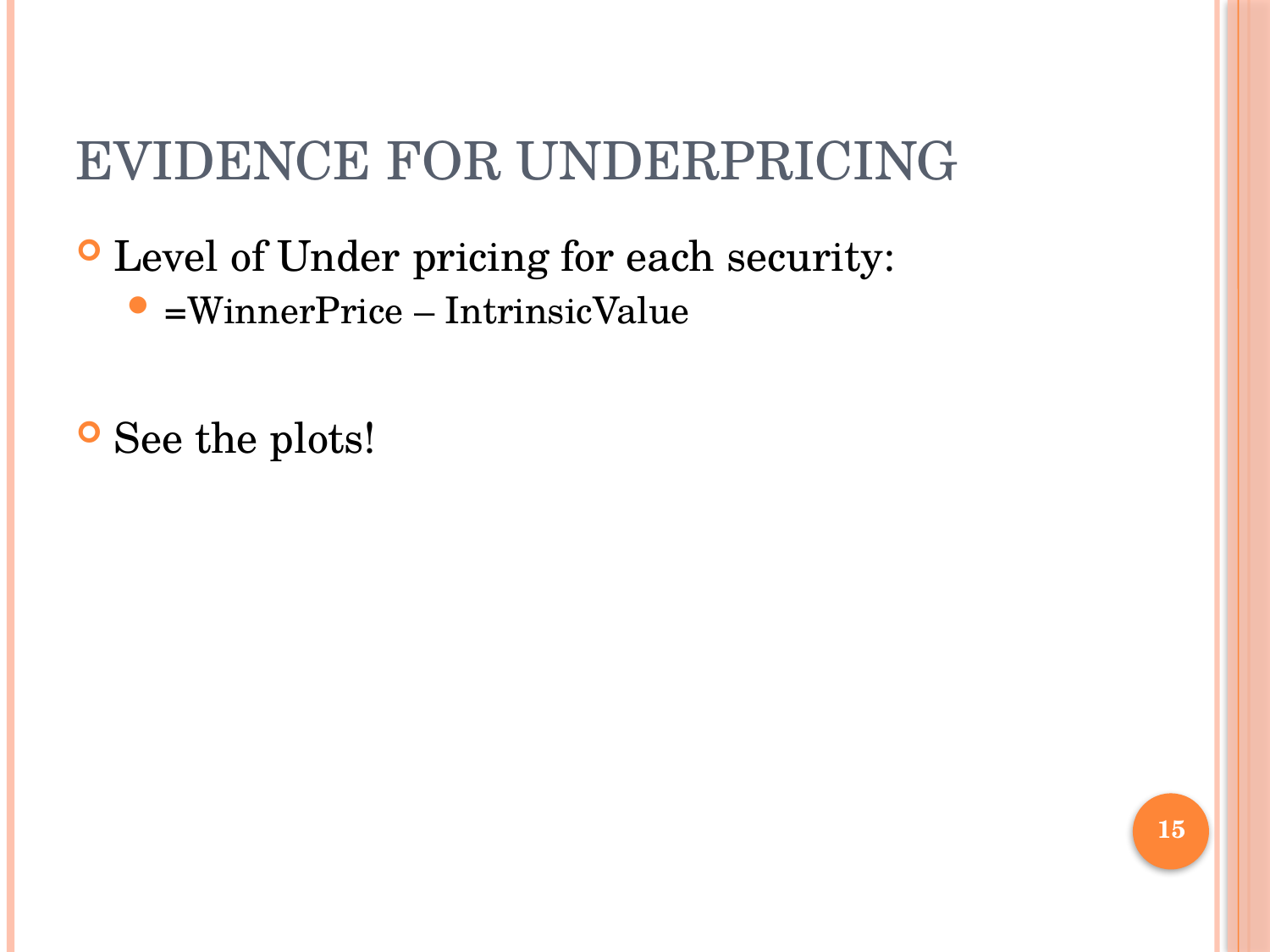

# Evidence for Underpricing
Level of Under pricing for each security:
=WinnerPrice – IntrinsicValue

See the plots!
15